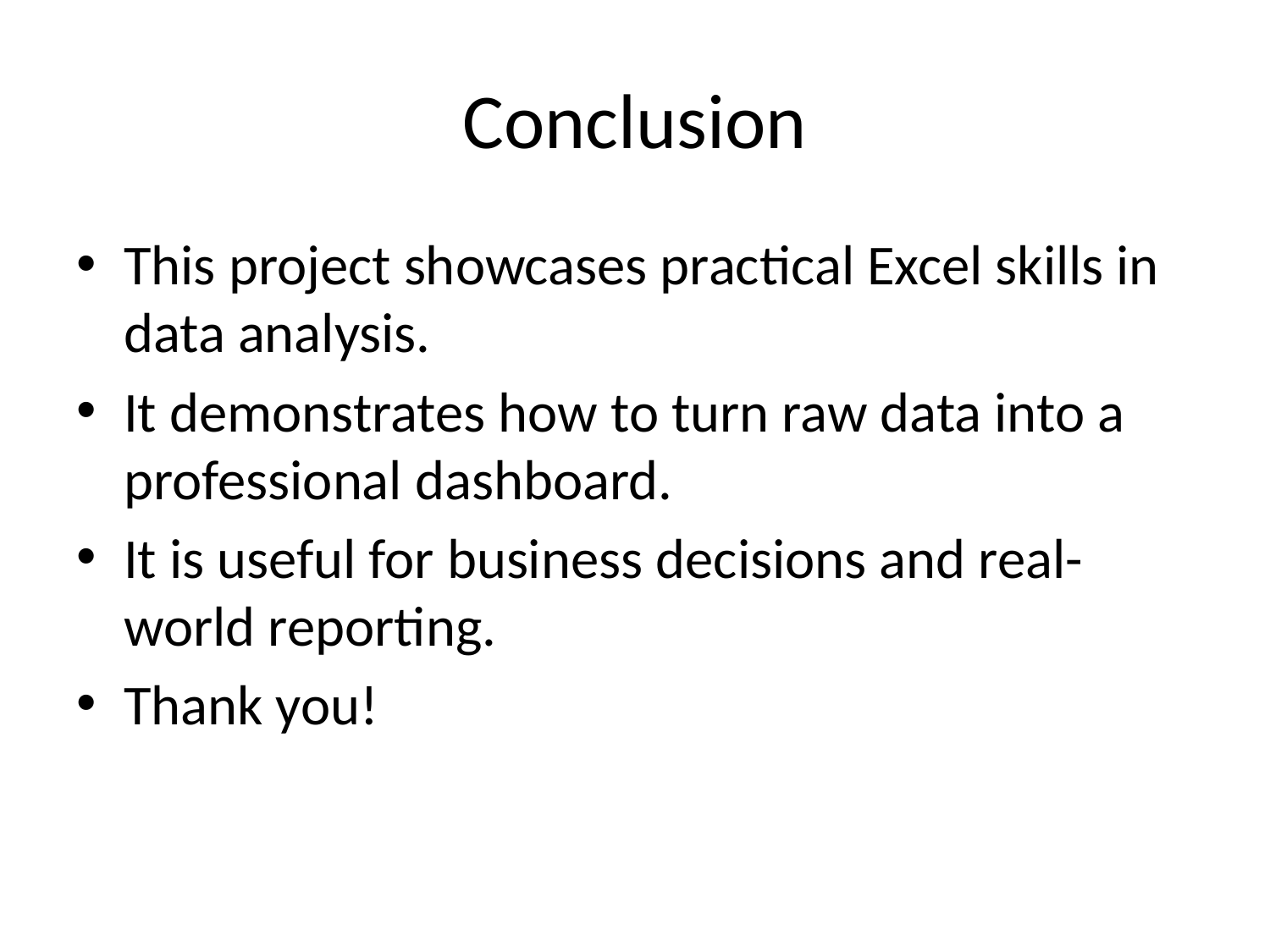

# Conclusion
This project showcases practical Excel skills in data analysis.
It demonstrates how to turn raw data into a professional dashboard.
It is useful for business decisions and real-world reporting.
Thank you!